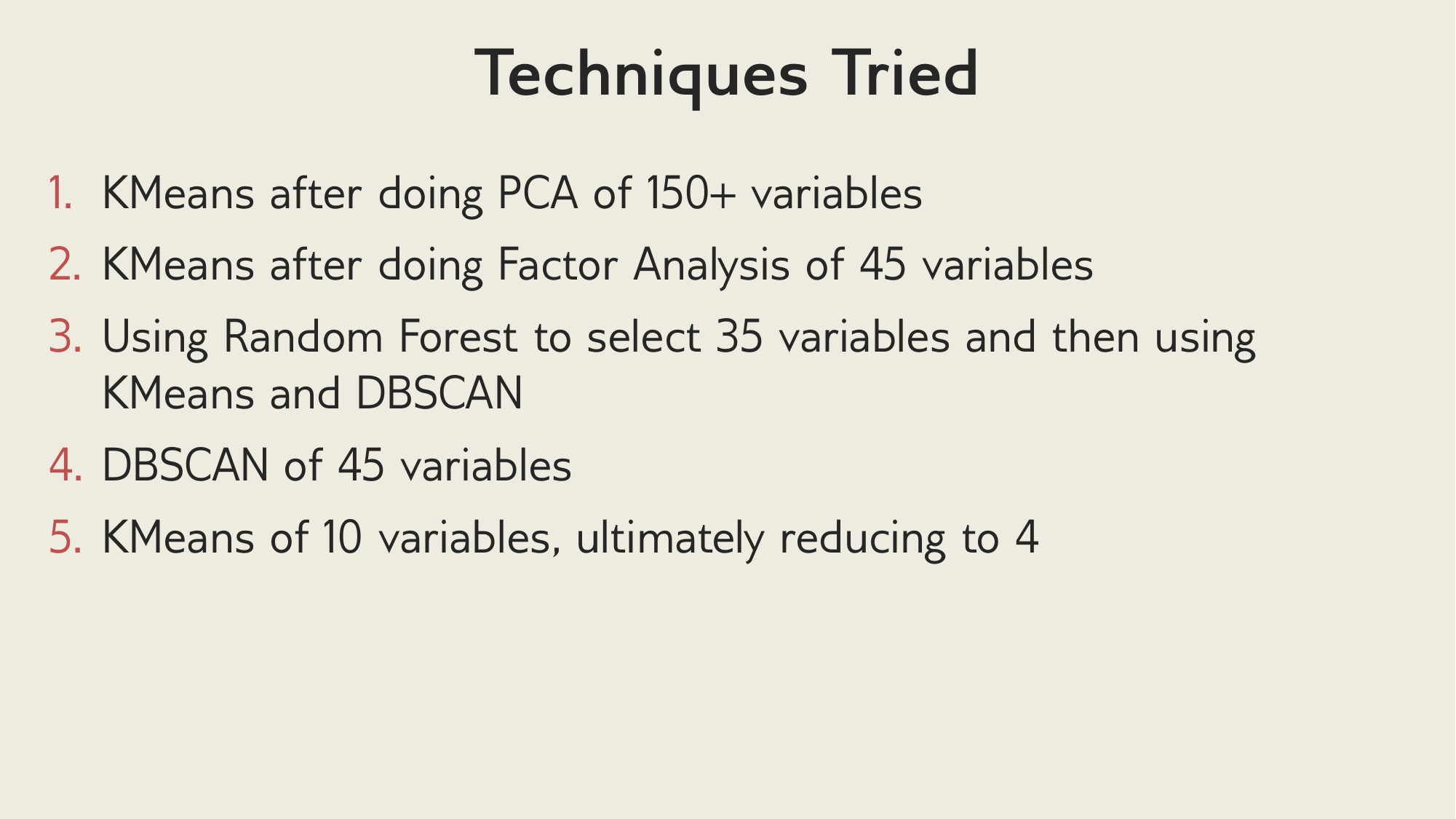

Techniques Tried
KMeans after doing PCA of 150+ variables
KMeans after doing Factor Analysis of 45 variables
Using Random Forest to select 35 variables and then using KMeans and DBSCAN
DBSCAN of 45 variables
KMeans of 10 variables, ultimately reducing to 4